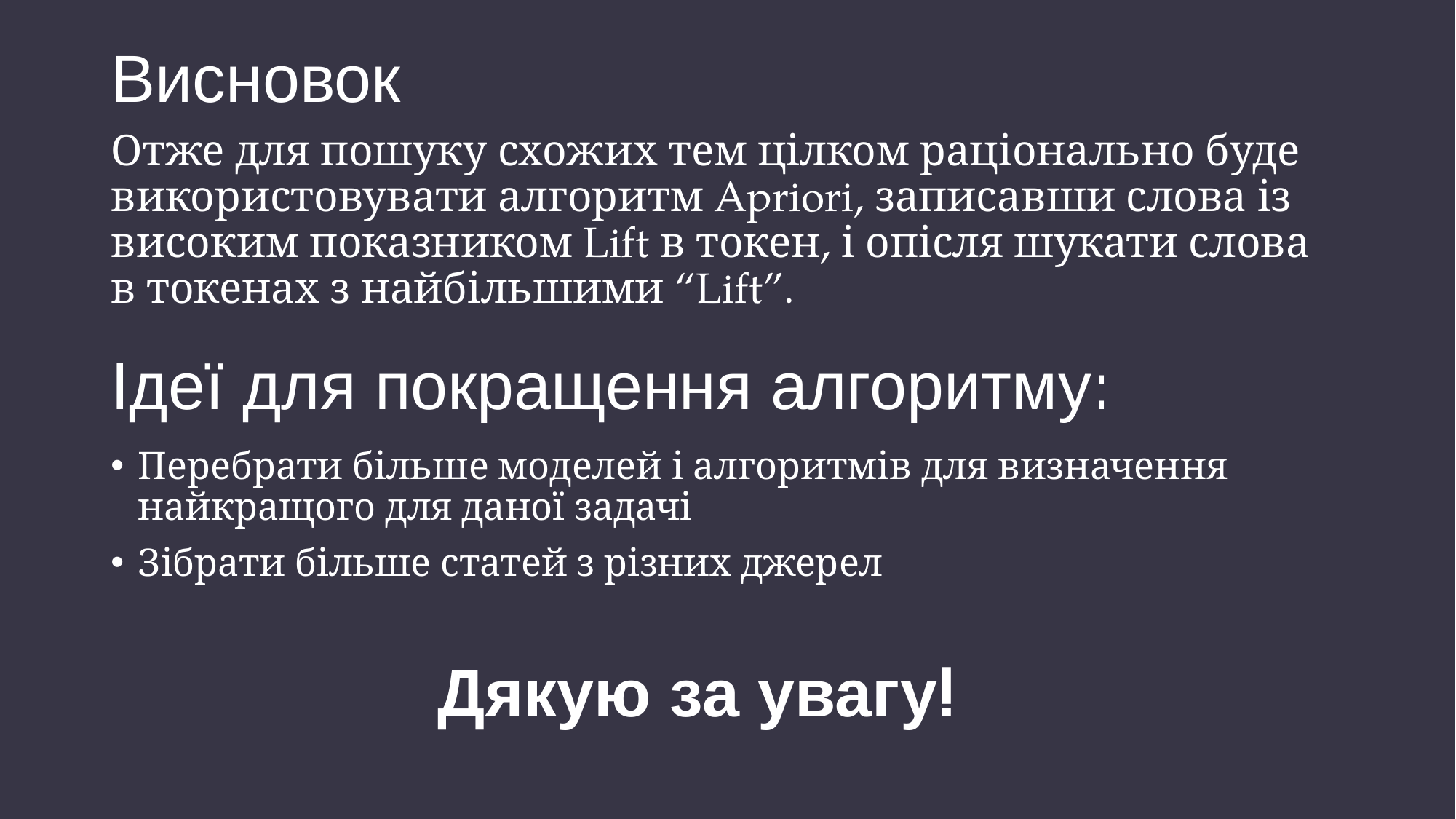

# Висновок
Отже для пошуку схожих тем цілком раціонально буде використовувати алгоритм Apriori, записавши слова із високим показником Lift в токен, і опісля шукати слова в токенах з найбільшими “Lift”.
Ідеї для покращення алгоритму:
Перебрати більше моделей і алгоритмів для визначення найкращого для даної задачі
Зібрати більше статей з різних джерел

Дякую за увагу!